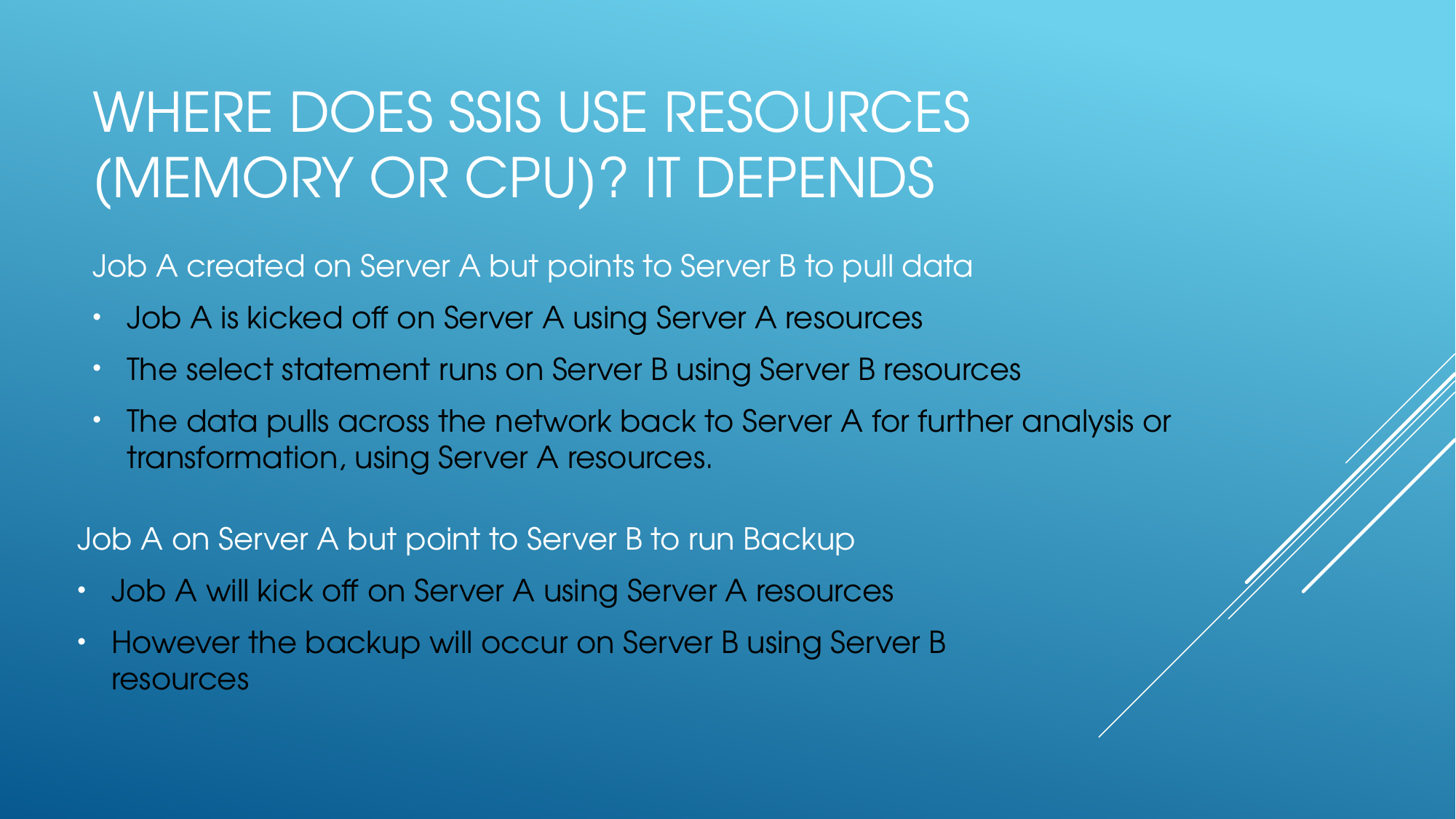

# Where does SSIS use resources (Memory or CPU)? It Depends
Job A created on Server A but points to Server B to pull data
Job A is kicked off on Server A using Server A resources
The select statement runs on Server B using Server B resources
The data pulls across the network back to Server A for further analysis or transformation, using Server A resources.
Job A on Server A but point to Server B to run Backup
Job A will kick off on Server A using Server A resources
However the backup will occur on Server B using Server B resources